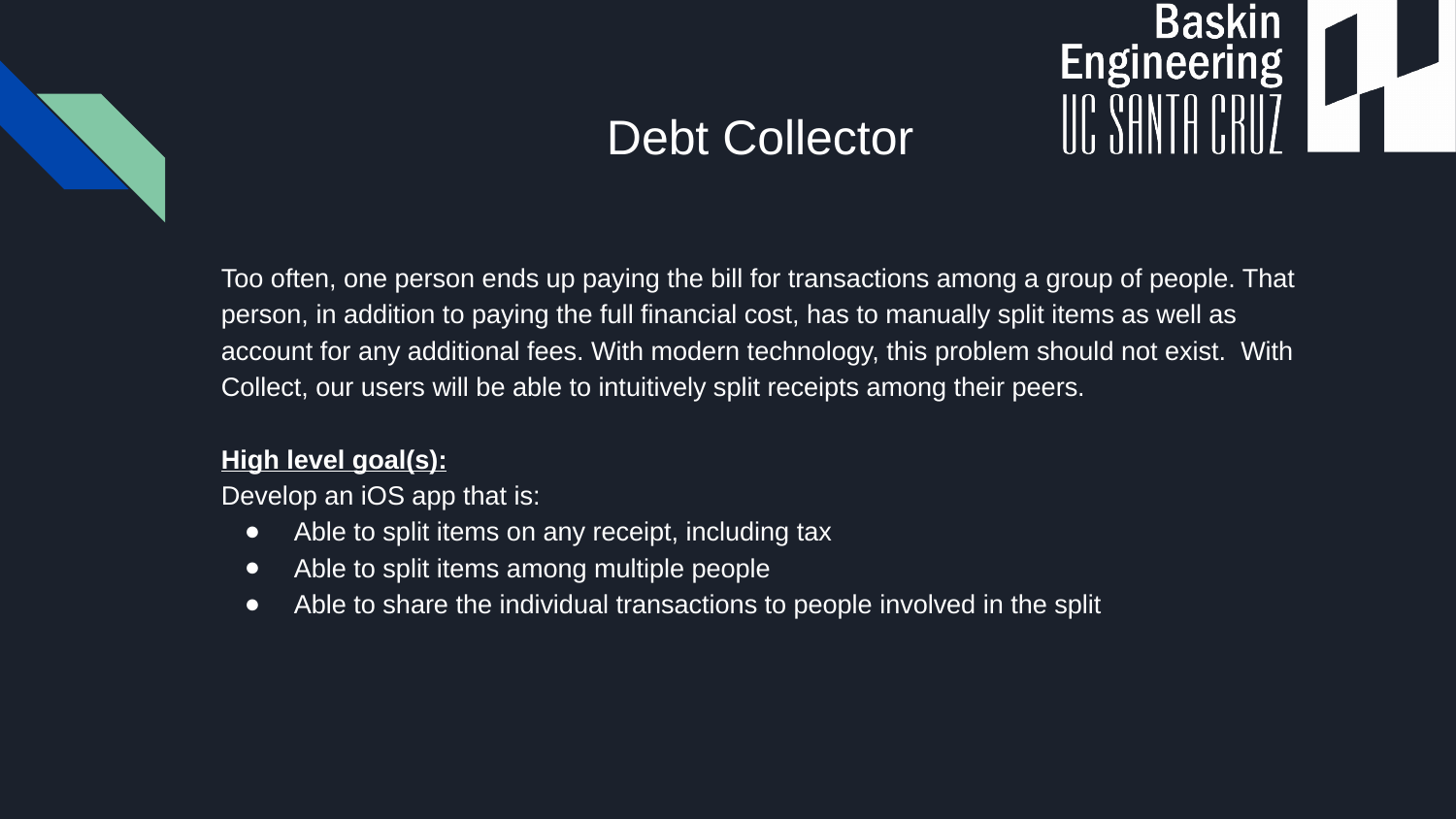

# Debt Collector
Too often, one person ends up paying the bill for transactions among a group of people. That person, in addition to paying the full financial cost, has to manually split items as well as account for any additional fees. With modern technology, this problem should not exist.  With Collect, our users will be able to intuitively split receipts among their peers.

High level goal(s):
Develop an iOS app that is:
Able to split items on any receipt, including tax
Able to split items among multiple people
Able to share the individual transactions to people involved in the split